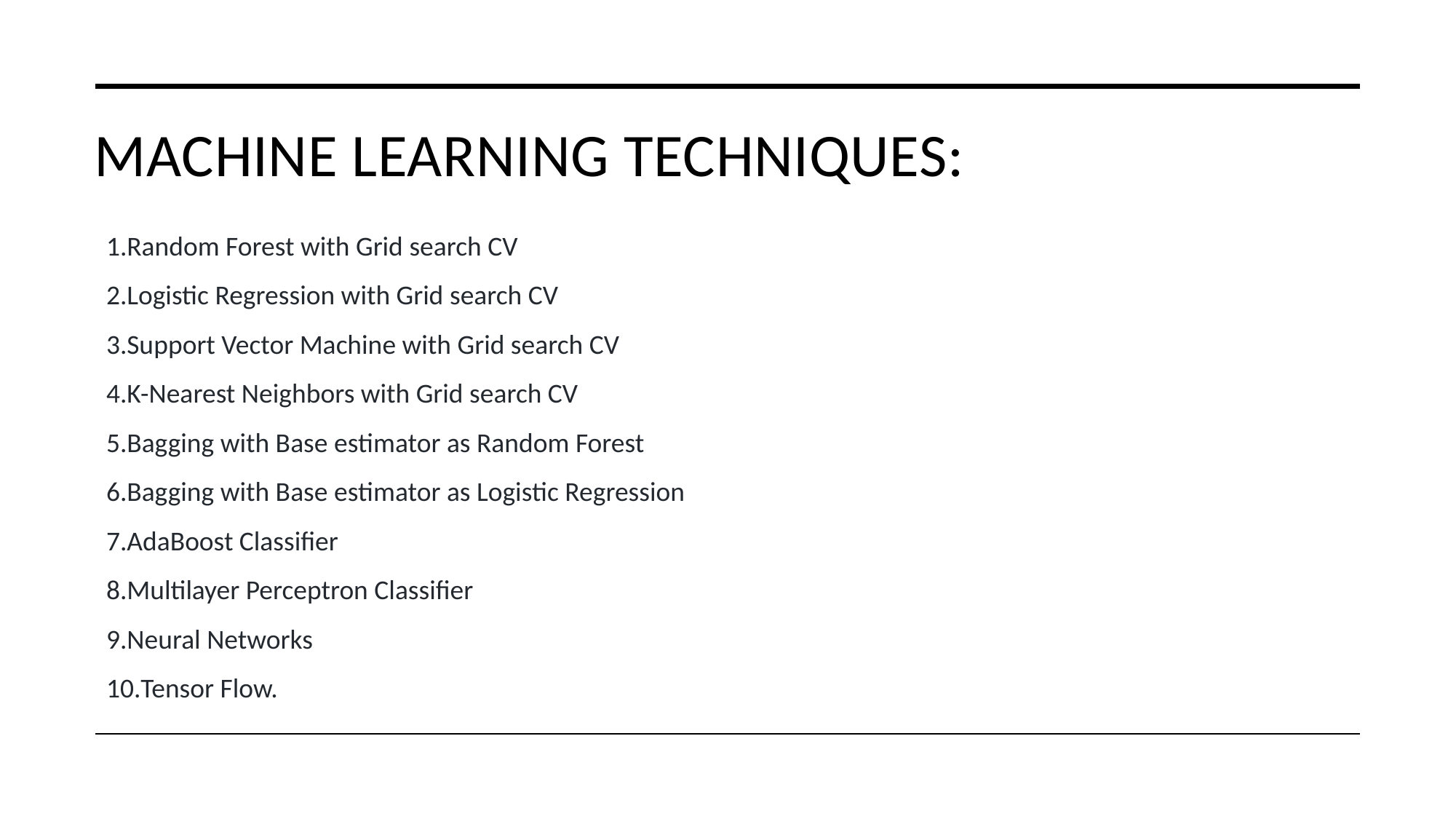

# Machine learning Techniques:
Random Forest with Grid search CV
Logistic Regression with Grid search CV
Support Vector Machine with Grid search CV
K-Nearest Neighbors with Grid search CV
Bagging with Base estimator as Random Forest
Bagging with Base estimator as Logistic Regression
AdaBoost Classifier
Multilayer Perceptron Classifier
Neural Networks
Tensor Flow.